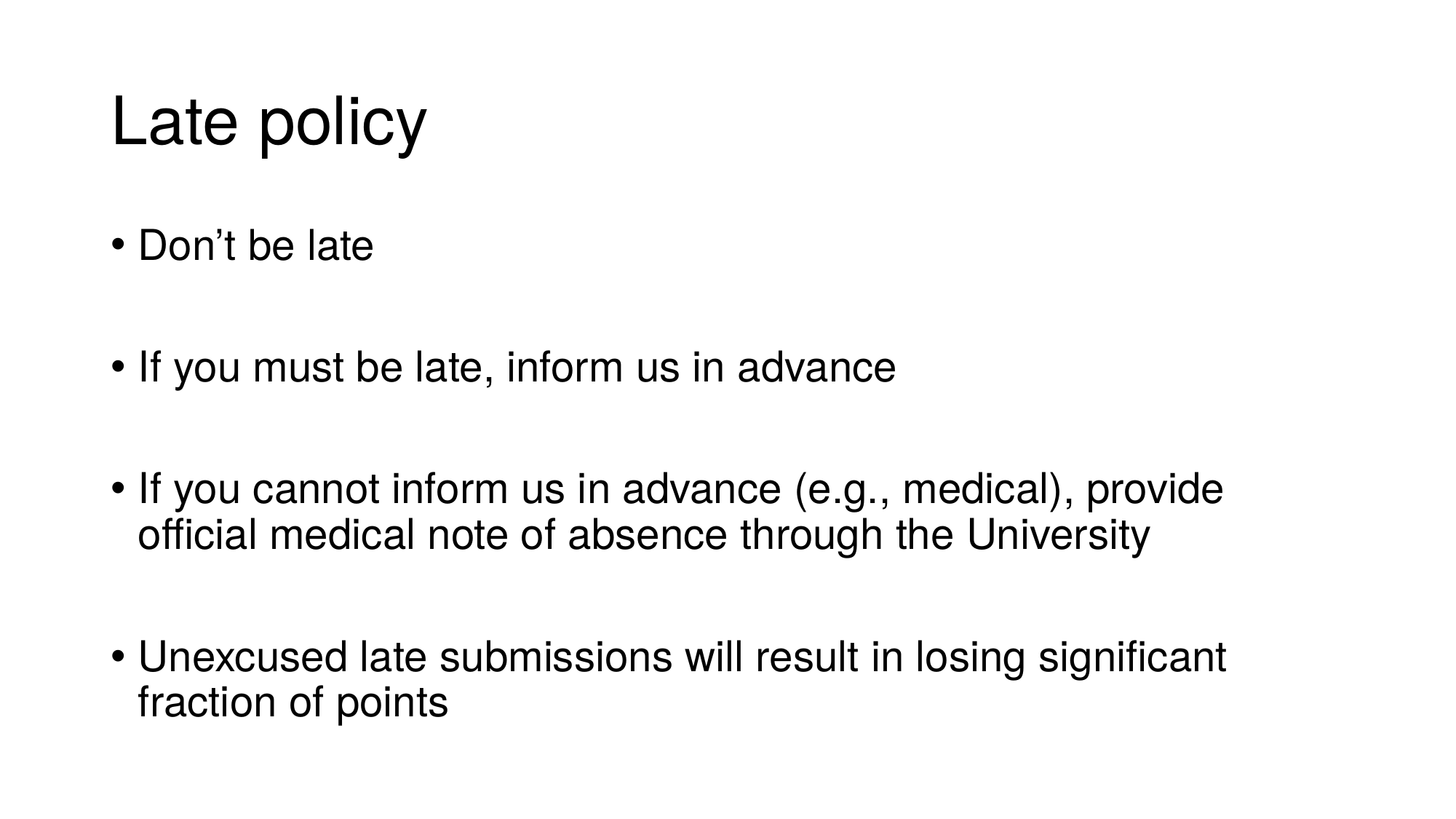

# Late policy
Don’t be late

If you must be late, inform us in advance

If you cannot inform us in advance (e.g., medical), provide official medical note of absence through the University

Unexcused late submissions will result in losing significant fraction of points